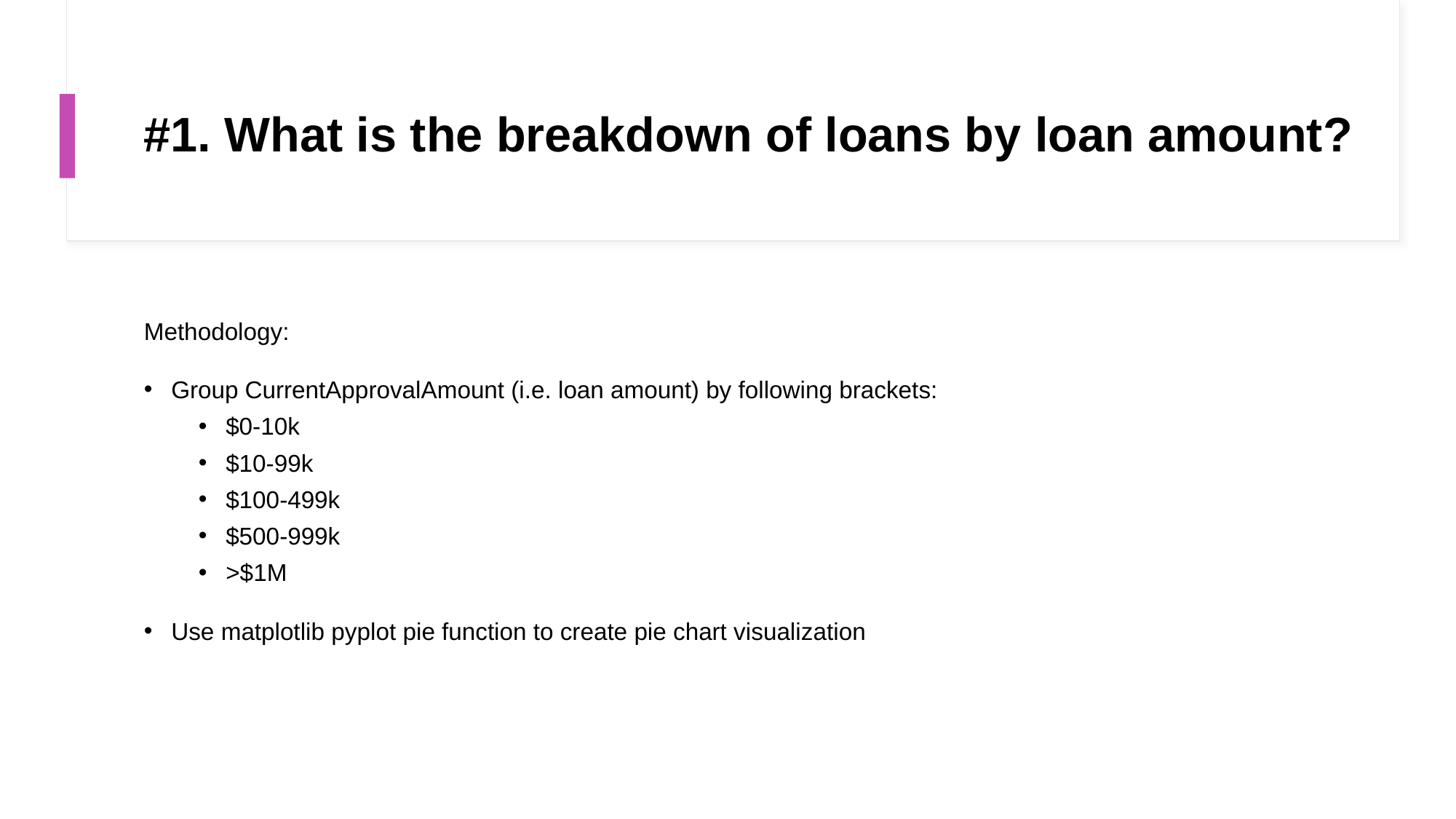

# #1. What is the breakdown of loans by loan amount?
Methodology:
Group CurrentApprovalAmount (i.e. loan amount) by following brackets:
$0-10k
$10-99k
$100-499k
$500-999k
>$1M
Use matplotlib pyplot pie function to create pie chart visualization